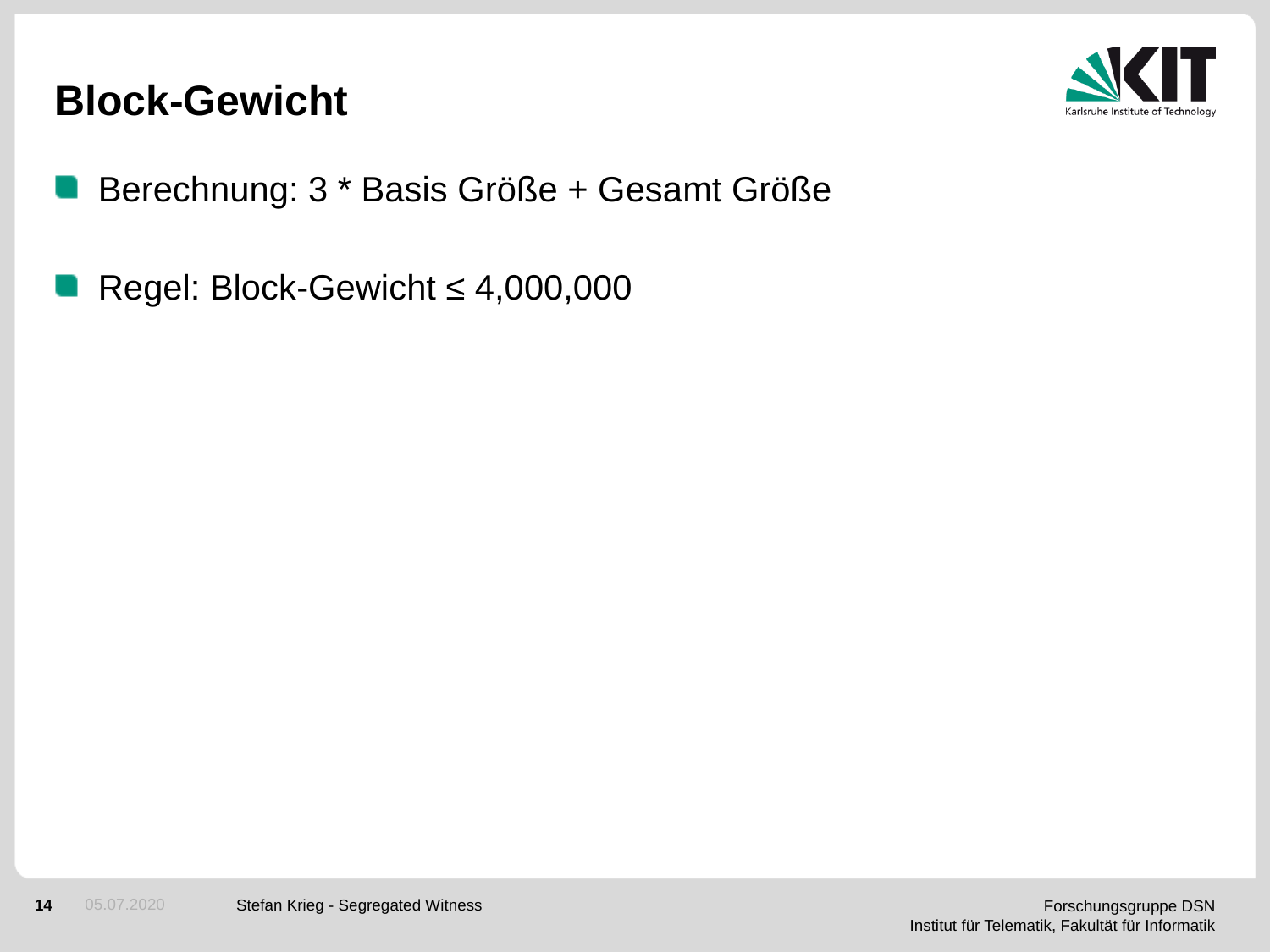

# Block-Gewicht
Berechnung: 3 * Basis Größe + Gesamt Größe

Regel: Block-Gewicht ≤ 4,000,000
05.07.2020
Stefan Krieg - Segregated Witness